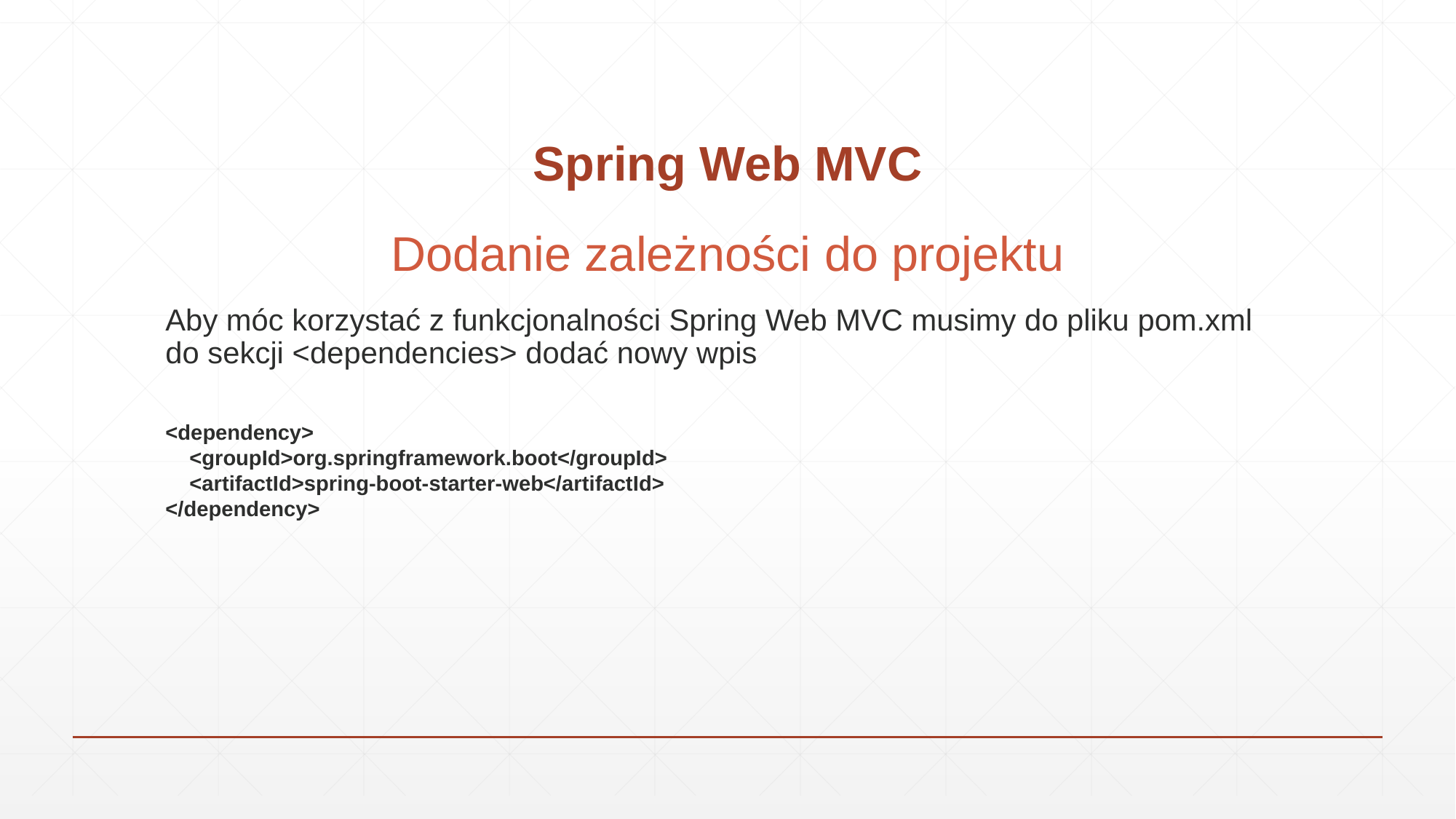

# Spring Web MVC
Dodanie zależności do projektu
Aby móc korzystać z funkcjonalności Spring Web MVC musimy do pliku pom.xml do sekcji <dependencies> dodać nowy wpis
<dependency>
    <groupId>org.springframework.boot</groupId>
    <artifactId>spring-boot-starter-web</artifactId>
</dependency>